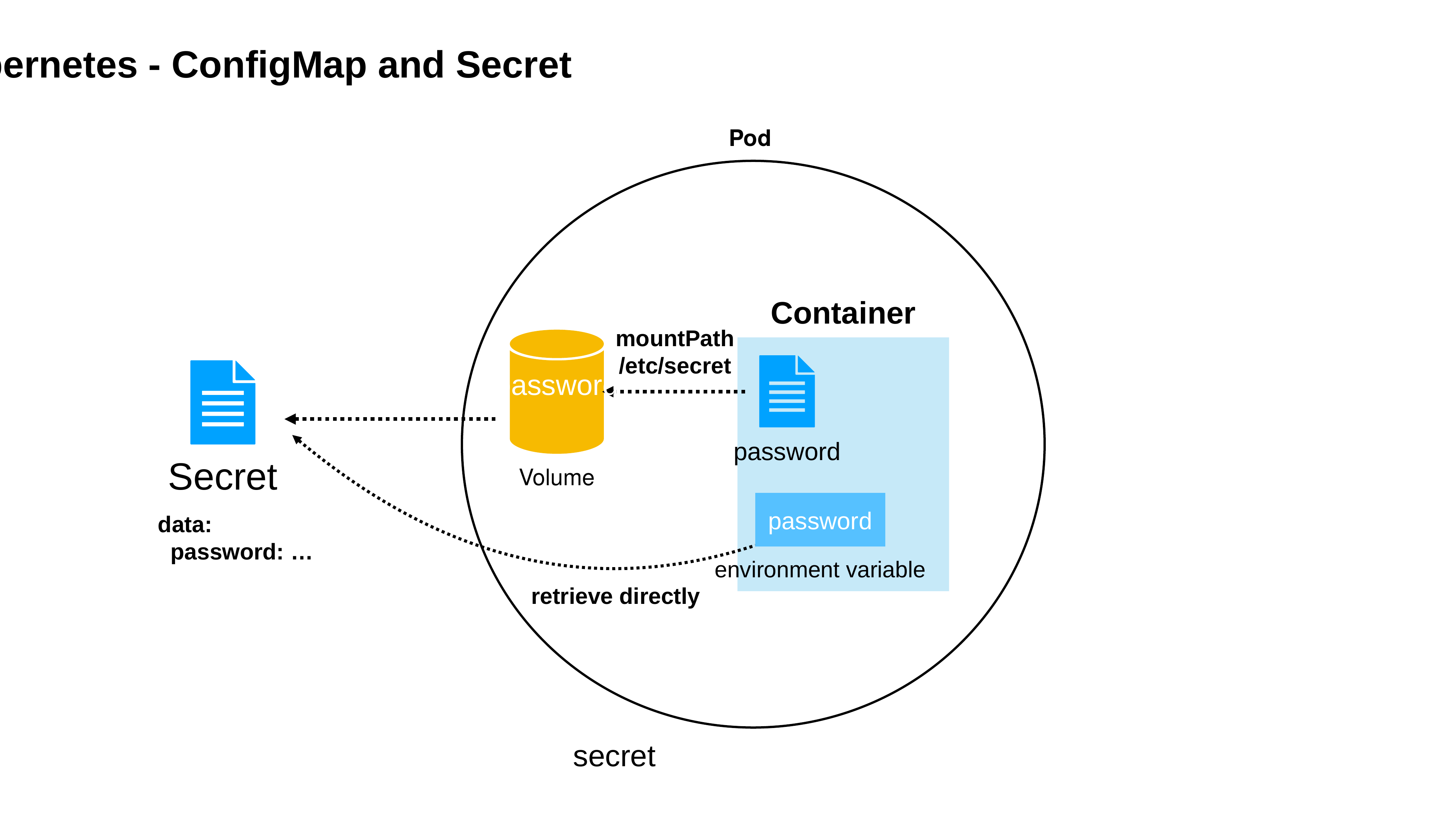

Kubernetes - ConfigMap and Secret
Pod

Container

password
mountPath
/etc/secret

Volume

Secret
password

password
environment variable
data:
  password: …
retrieve directly
secret